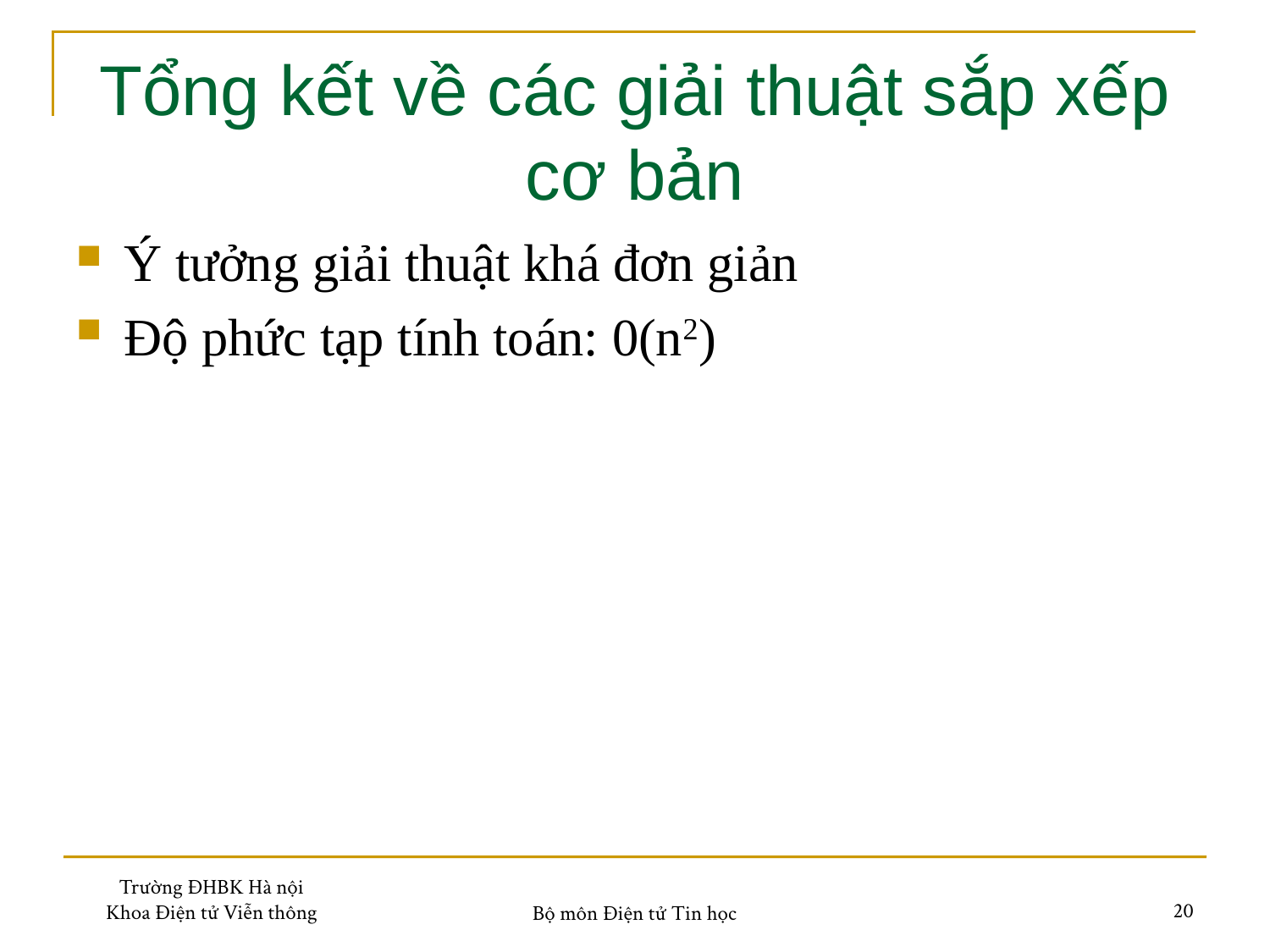

# Tổng kết về các giải thuật sắp xếp cơ bản
Ý tưởng giải thuật khá đơn giản
Độ phức tạp tính toán: 0(n2)
Trường ĐHBK Hà nội
Khoa Điện tử Viễn thông
20
Bộ môn Điện tử Tin học